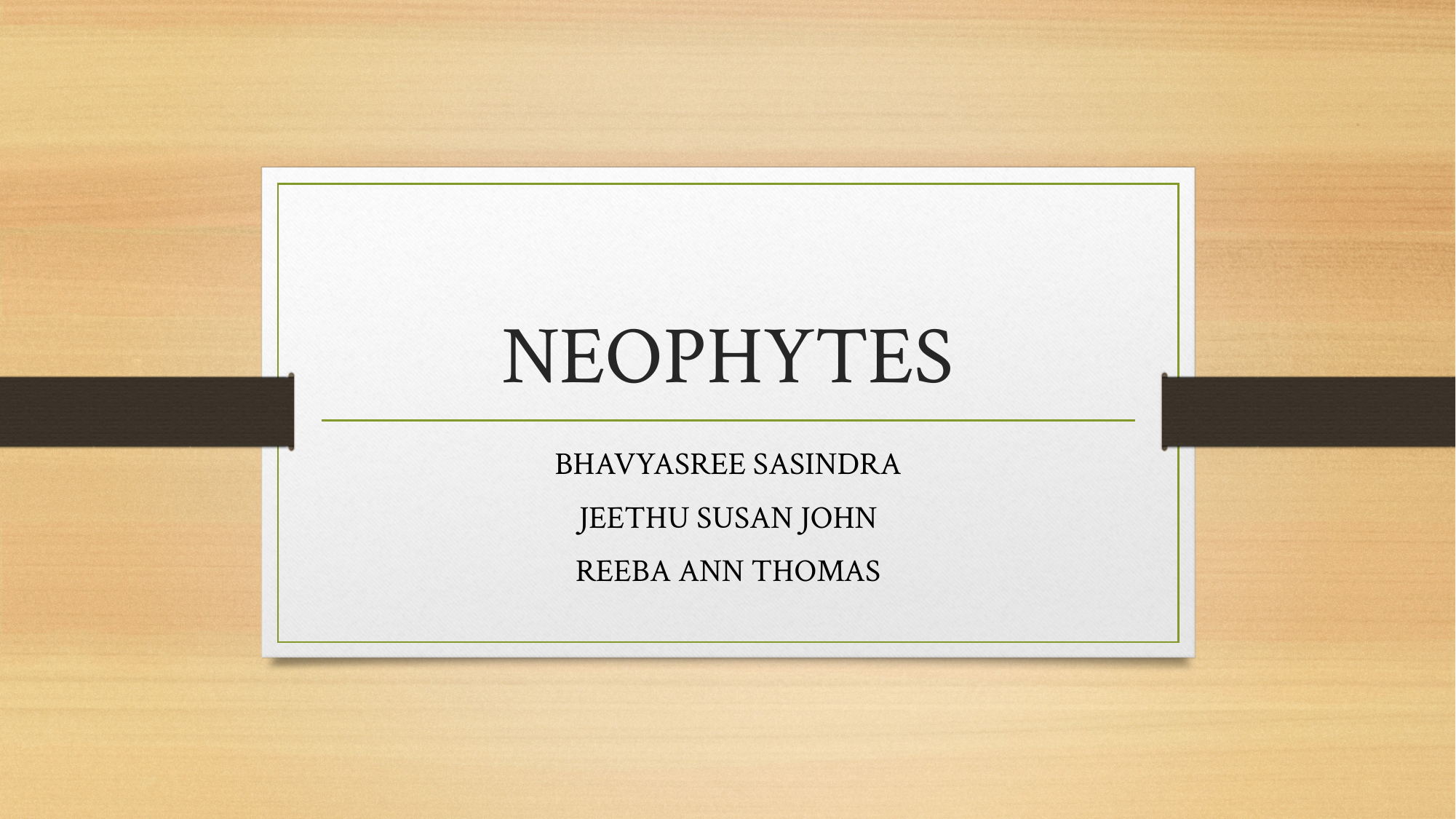

# NEOPHYTES
BHAVYASREE SASINDRA
JEETHU SUSAN JOHN
REEBA ANN THOMAS